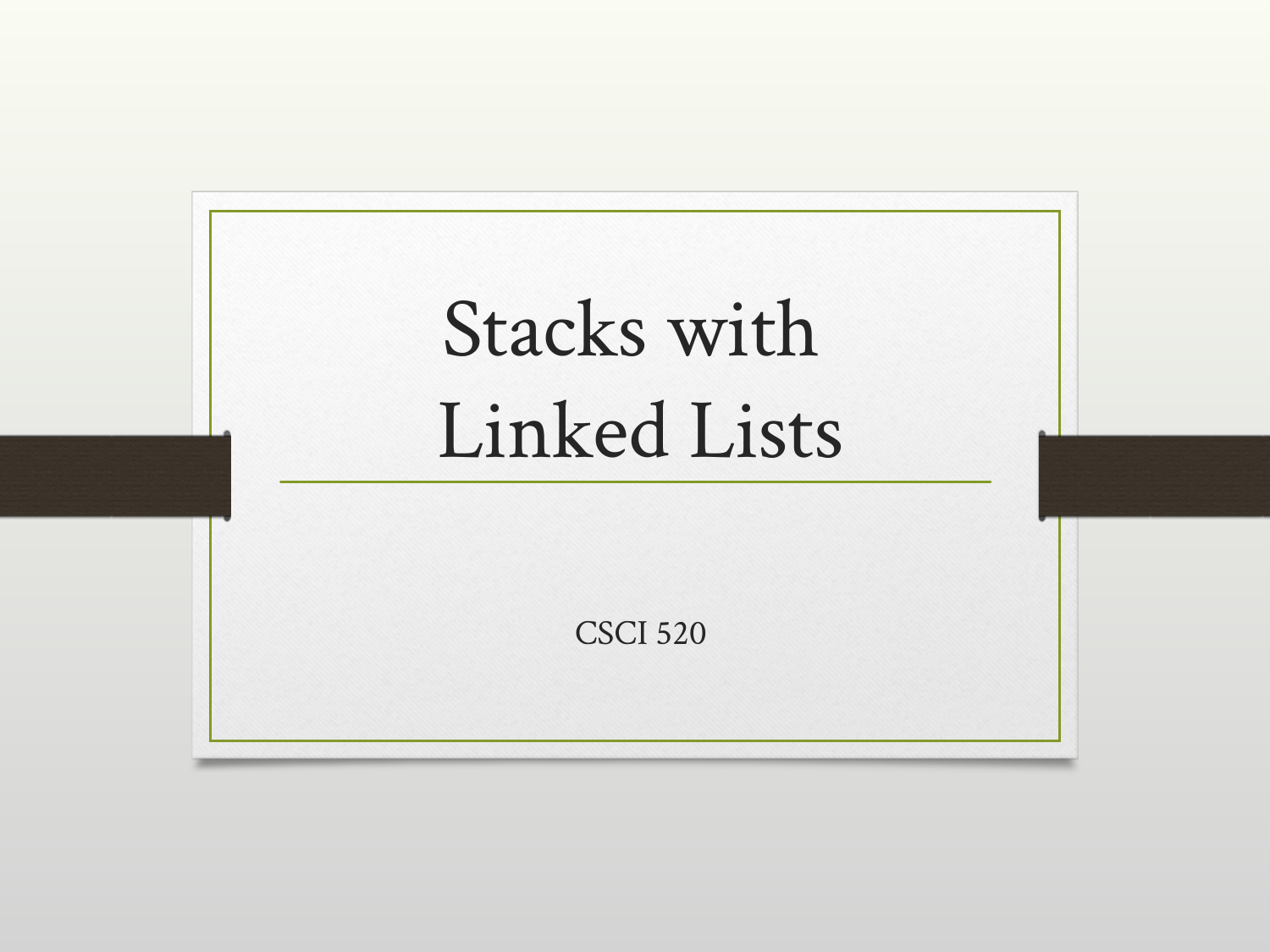

# Stacks with Linked Lists
CSCI 520